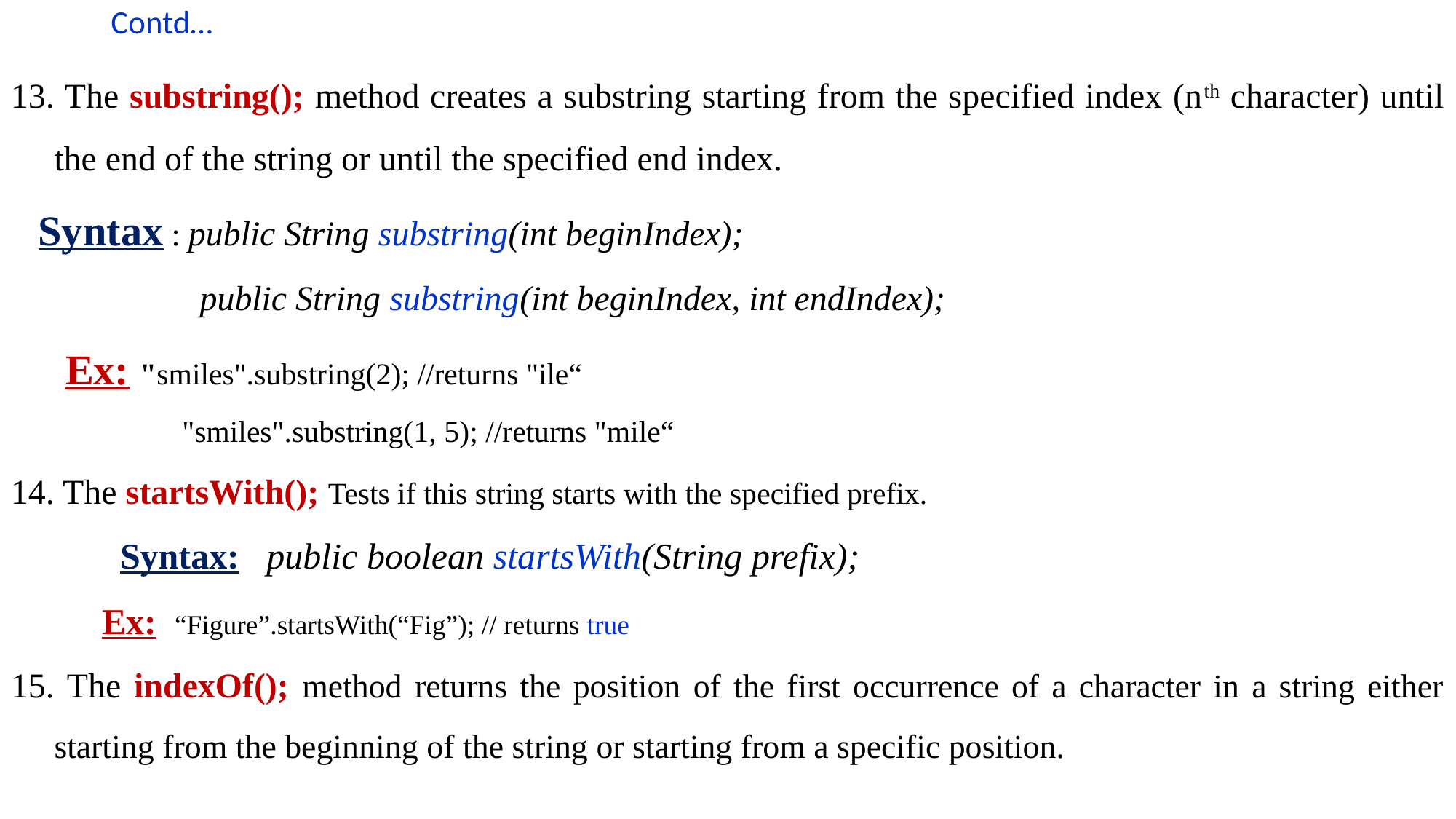

# Contd…
13. The substring(); method creates a substring starting from the specified index (nth character) until the end of the string or until the specified end index.
	Syntax : public String substring(int beginIndex);
		      public String substring(int beginIndex, int endIndex);
	Ex: "smiles".substring(2); //returns "ile“
		 "smiles".substring(1, 5); //returns "mile“
14. The startsWith(); Tests if this string starts with the specified prefix.
      Syntax:   public boolean startsWith(String prefix);
    Ex:  “Figure”.startsWith(“Fig”); // returns true
15. The indexOf(); method returns the position of the first occurrence of a character in a string either starting from the beginning of the string or starting from a specific position.